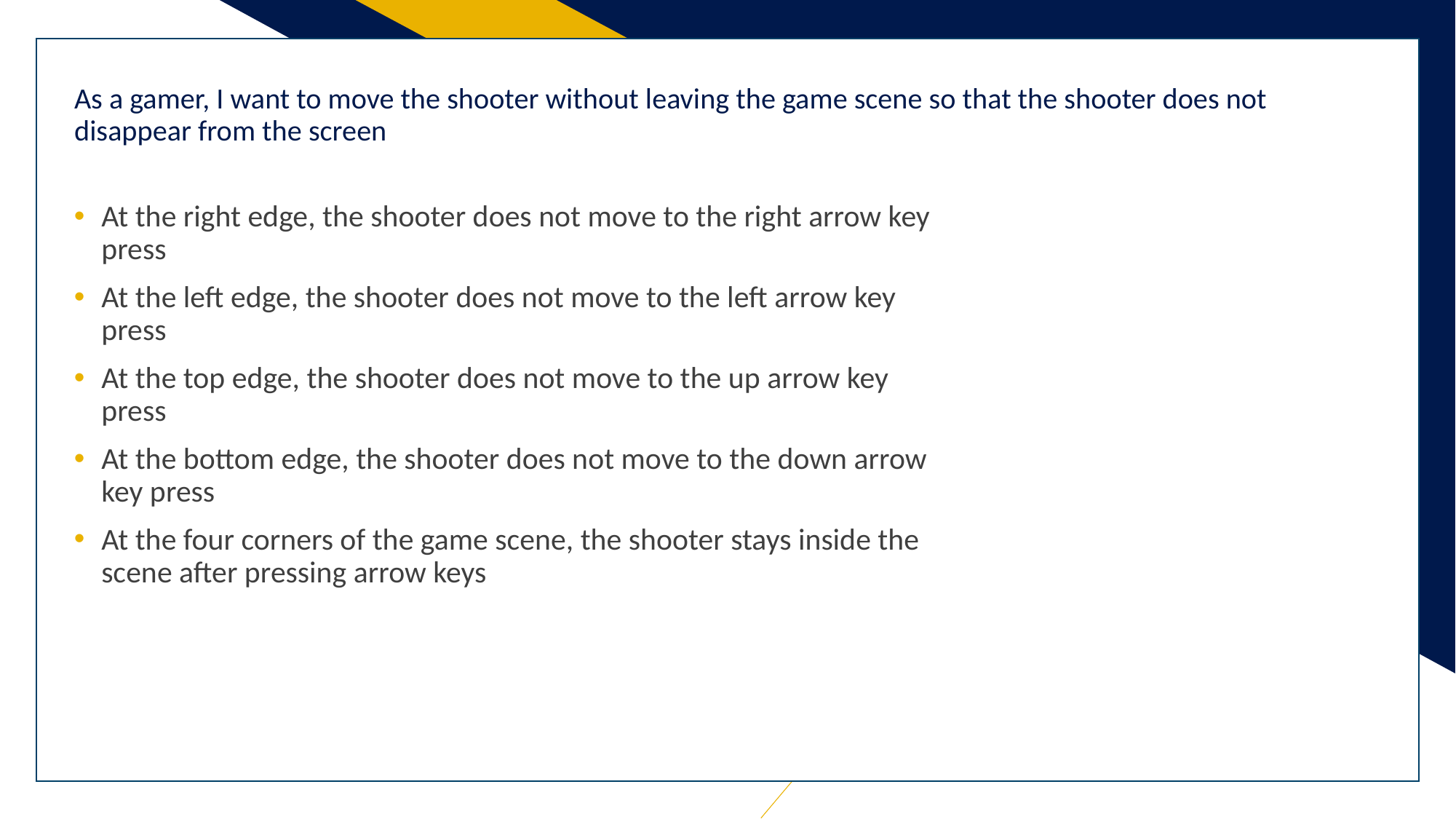

v
# As a gamer, I want to move the shooter without leaving the game scene so that the shooter does not disappear from the screen
At the right edge, the shooter does not move to the right arrow key press
At the left edge, the shooter does not move to the left arrow key press
At the top edge, the shooter does not move to the up arrow key press
At the bottom edge, the shooter does not move to the down arrow key press
At the four corners of the game scene, the shooter stays inside the scene after pressing arrow keys